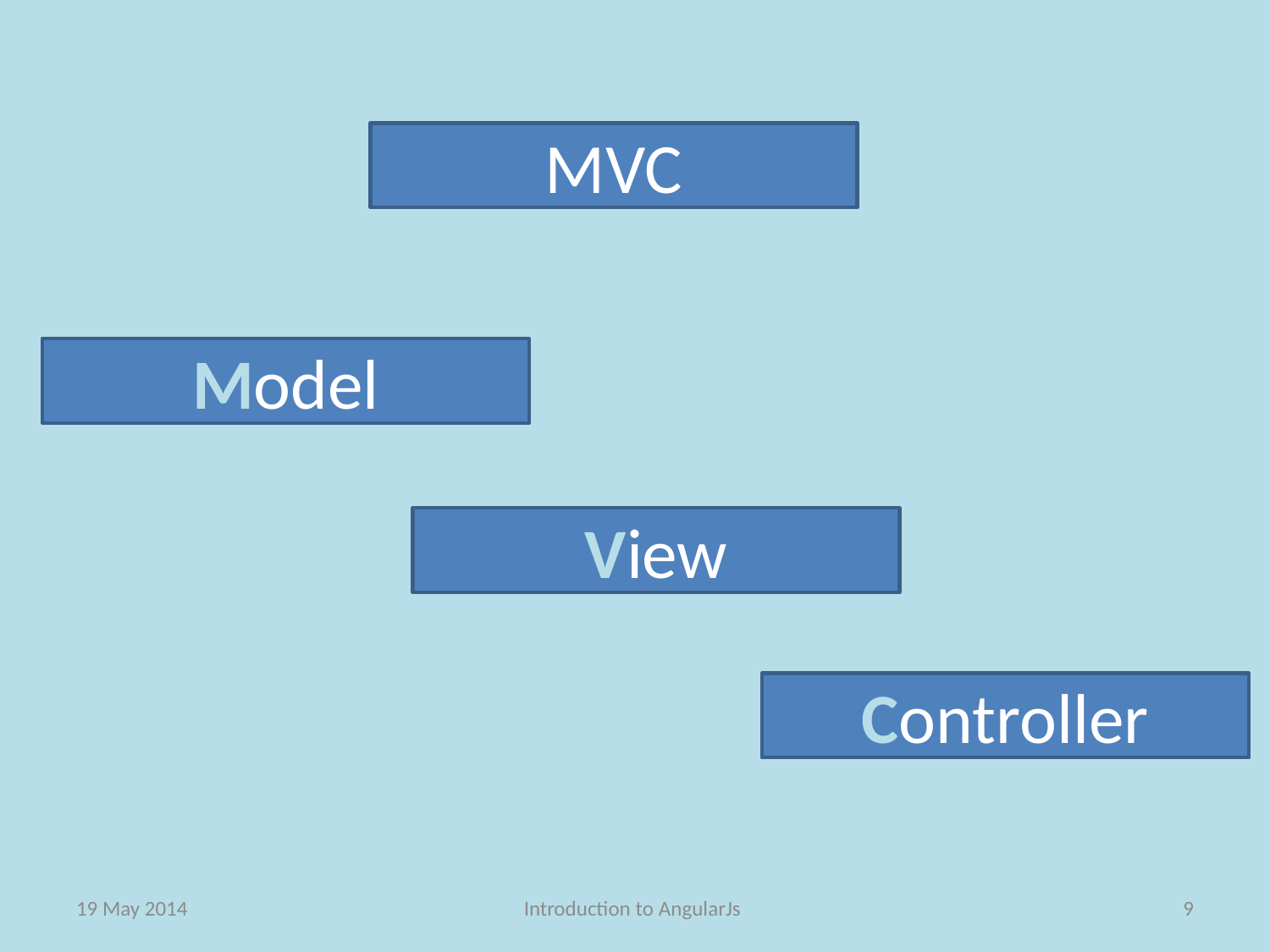

MVC
Model
View
Controller
19 May 2014
Introduction to AngularJs
9